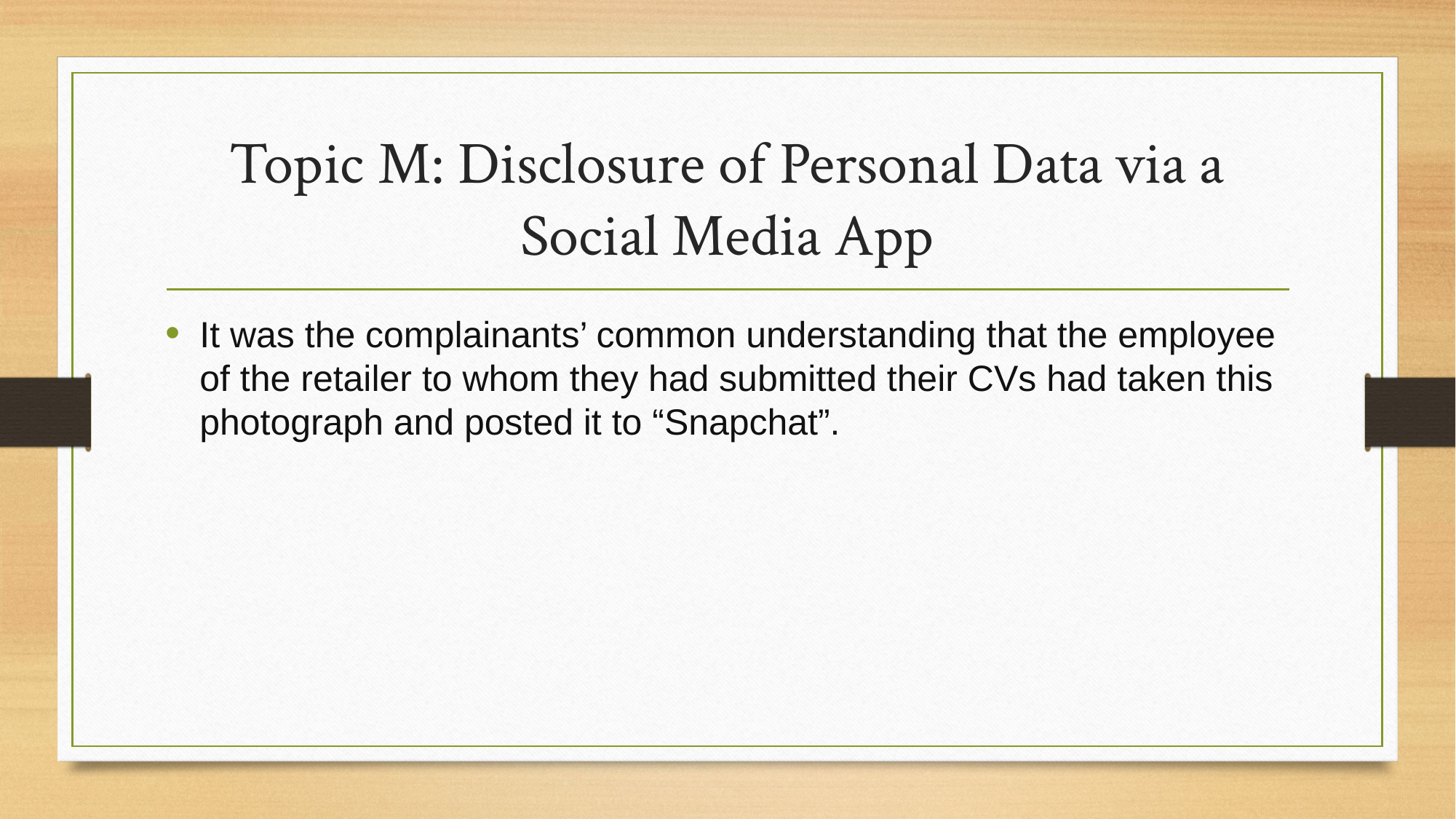

# Topic M: Disclosure of Personal Data via a Social Media App
It was the complainants’ common understanding that the employee of the retailer to whom they had submitted their CVs had taken this photograph and posted it to “Snapchat”.